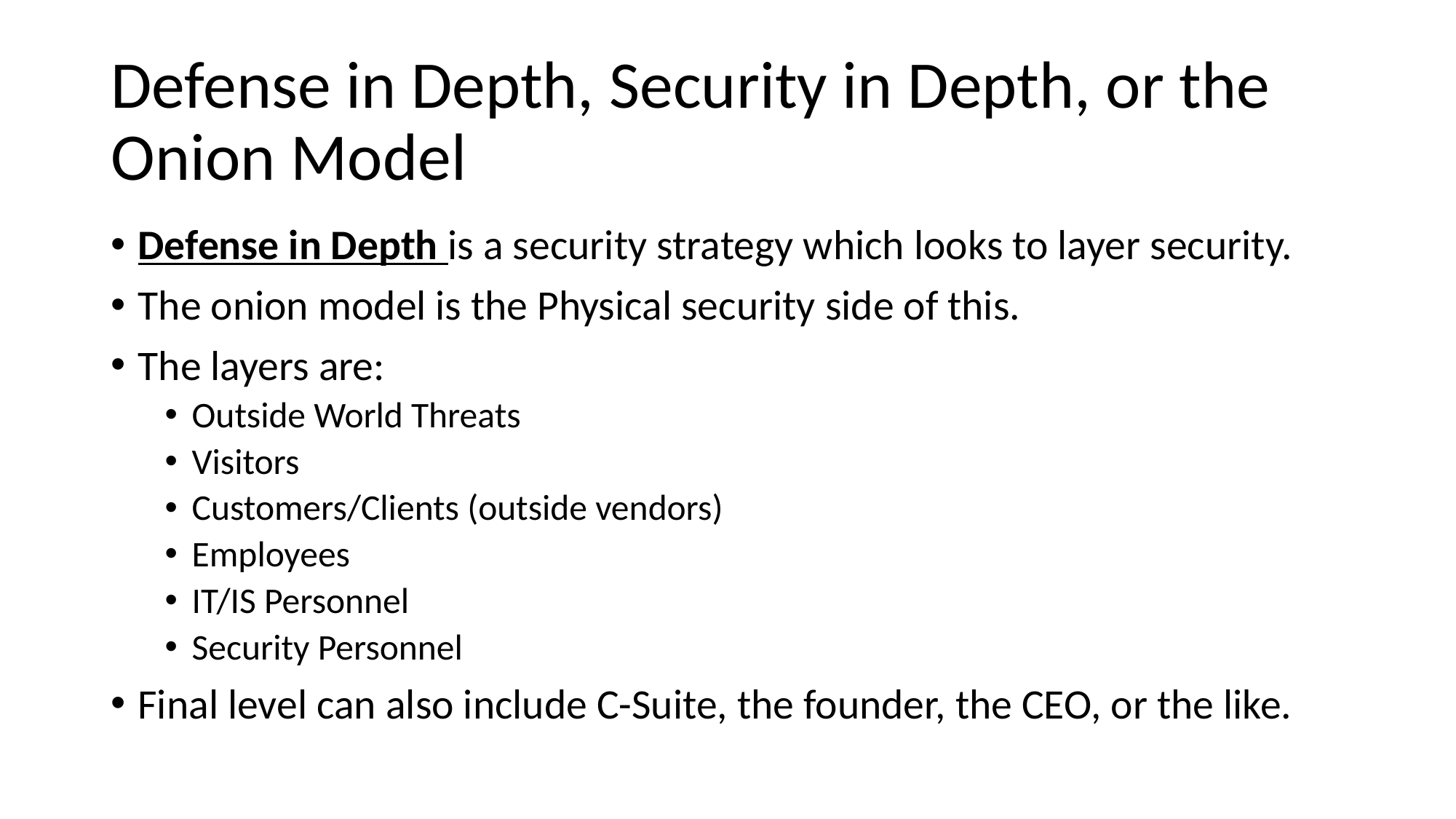

# Defense in Depth, Security in Depth, or the Onion Model
Defense in Depth is a security strategy which looks to layer security.
The onion model is the Physical security side of this.
The layers are:
Outside World Threats
Visitors
Customers/Clients (outside vendors)
Employees
IT/IS Personnel
Security Personnel
Final level can also include C-Suite, the founder, the CEO, or the like.